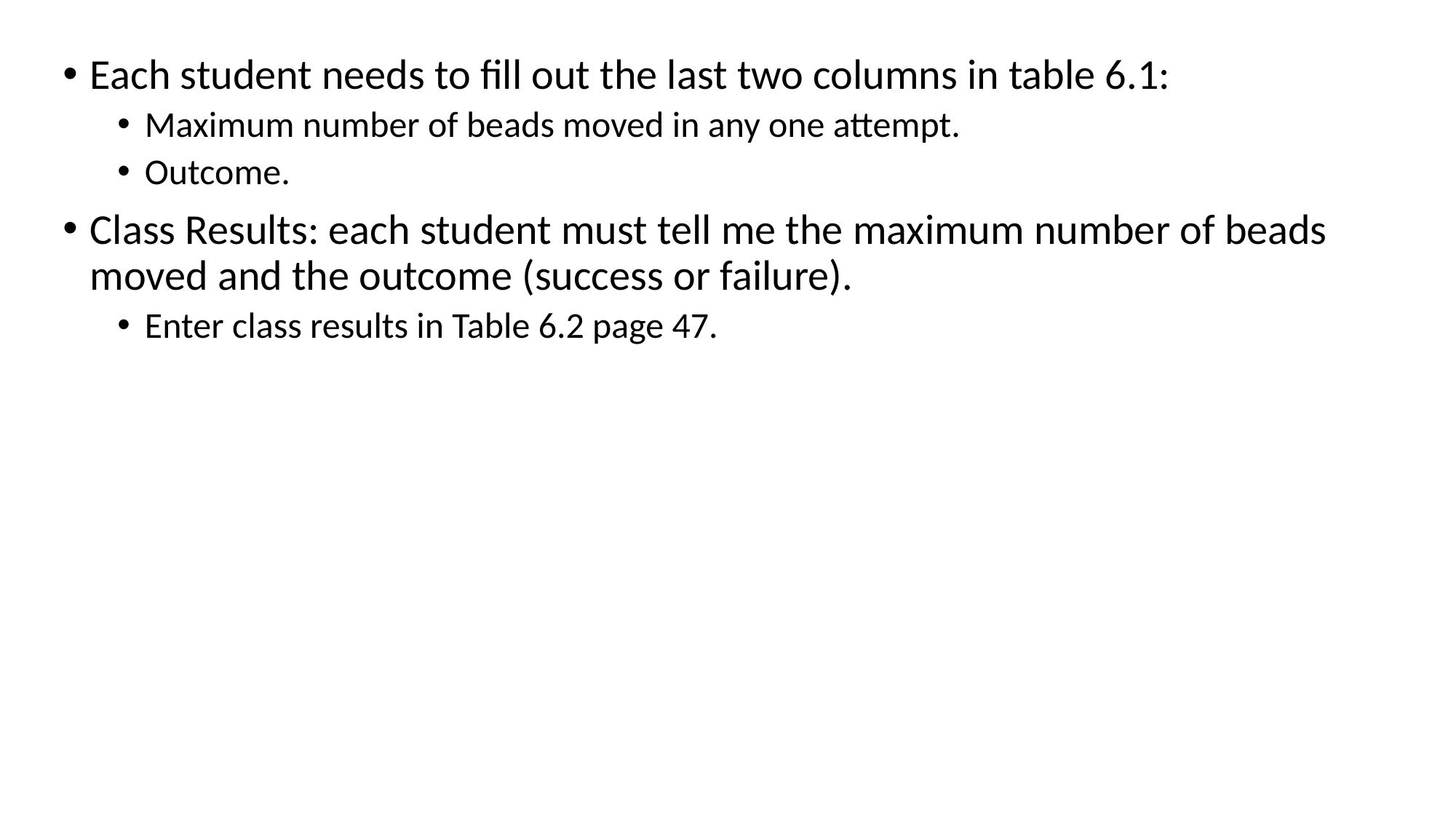

Each student needs to fill out the last two columns in table 6.1:
Maximum number of beads moved in any one attempt.
Outcome.
Class Results: each student must tell me the maximum number of beads moved and the outcome (success or failure).
Enter class results in Table 6.2 page 47.